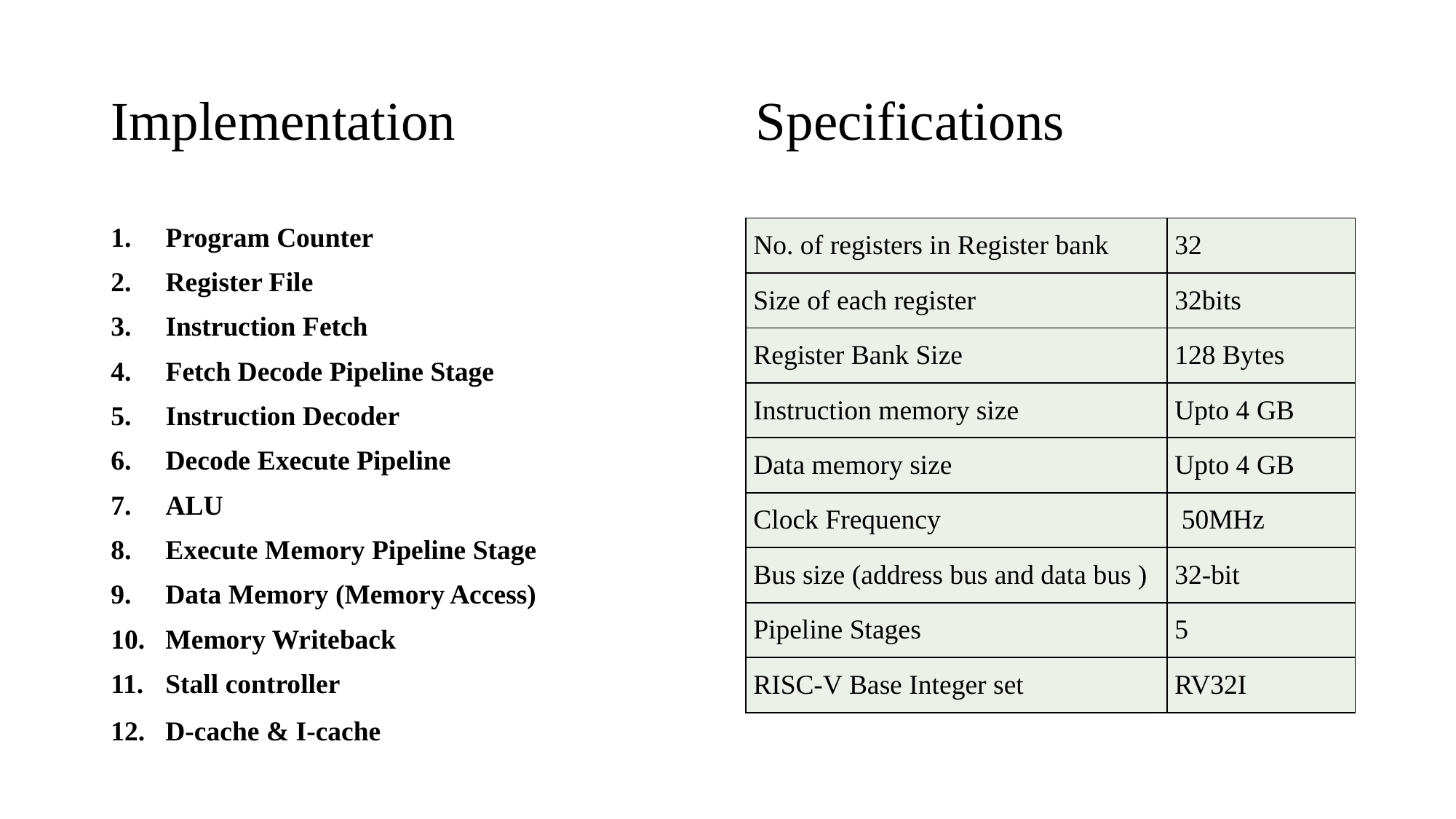

# Implementation                      Specifications
  Program Counter
  Register File
  Instruction Fetch
  Fetch Decode Pipeline Stage
  Instruction Decoder
  Decode Execute Pipeline
  ALU
Execute Memory Pipeline Stage
Data Memory (Memory Access)
Memory Writeback
Stall controller
D-cache & I-cache

| No. of registers in Register bank | 32 |
| --- | --- |
| Size of each register | 32bits |
| Register Bank Size | 128 Bytes |
| Instruction memory size | Upto 4 GB |
| Data memory size | Upto 4 GB |
| Clock Frequency | 50MHz |
| Bus size (address bus and data bus ) | 32-bit |
| Pipeline Stages | 5 |
| RISC-V Base Integer set | RV32I |